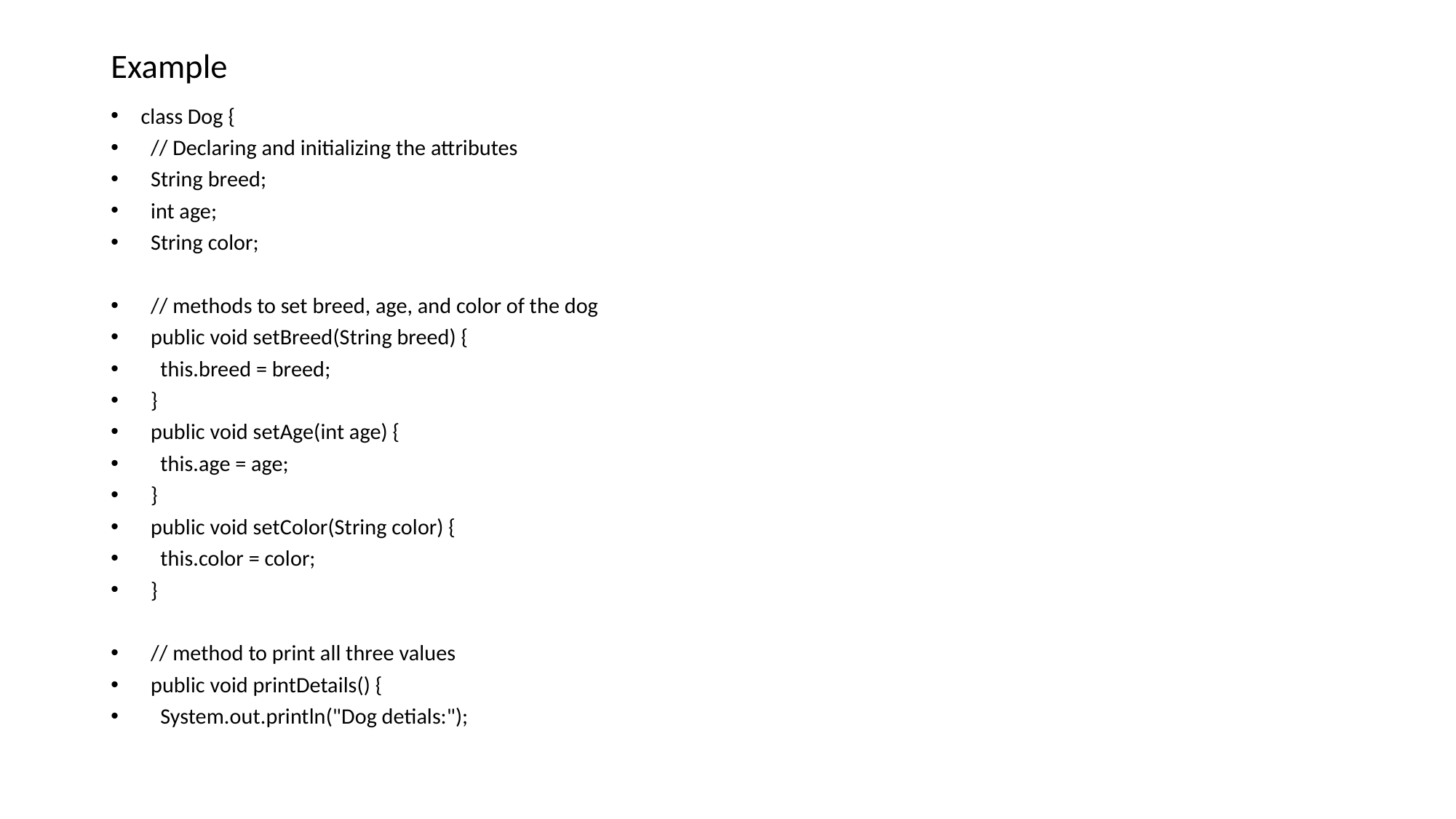

# Example
class Dog {
  // Declaring and initializing the attributes
  String breed;
  int age;
  String color;

  // methods to set breed, age, and color of the dog
  public void setBreed(String breed) {
    this.breed = breed;
  }
  public void setAge(int age) {
    this.age = age;
  }
  public void setColor(String color) {
    this.color = color;
  }

  // method to print all three values
  public void printDetails() {
    System.out.println("Dog detials:");